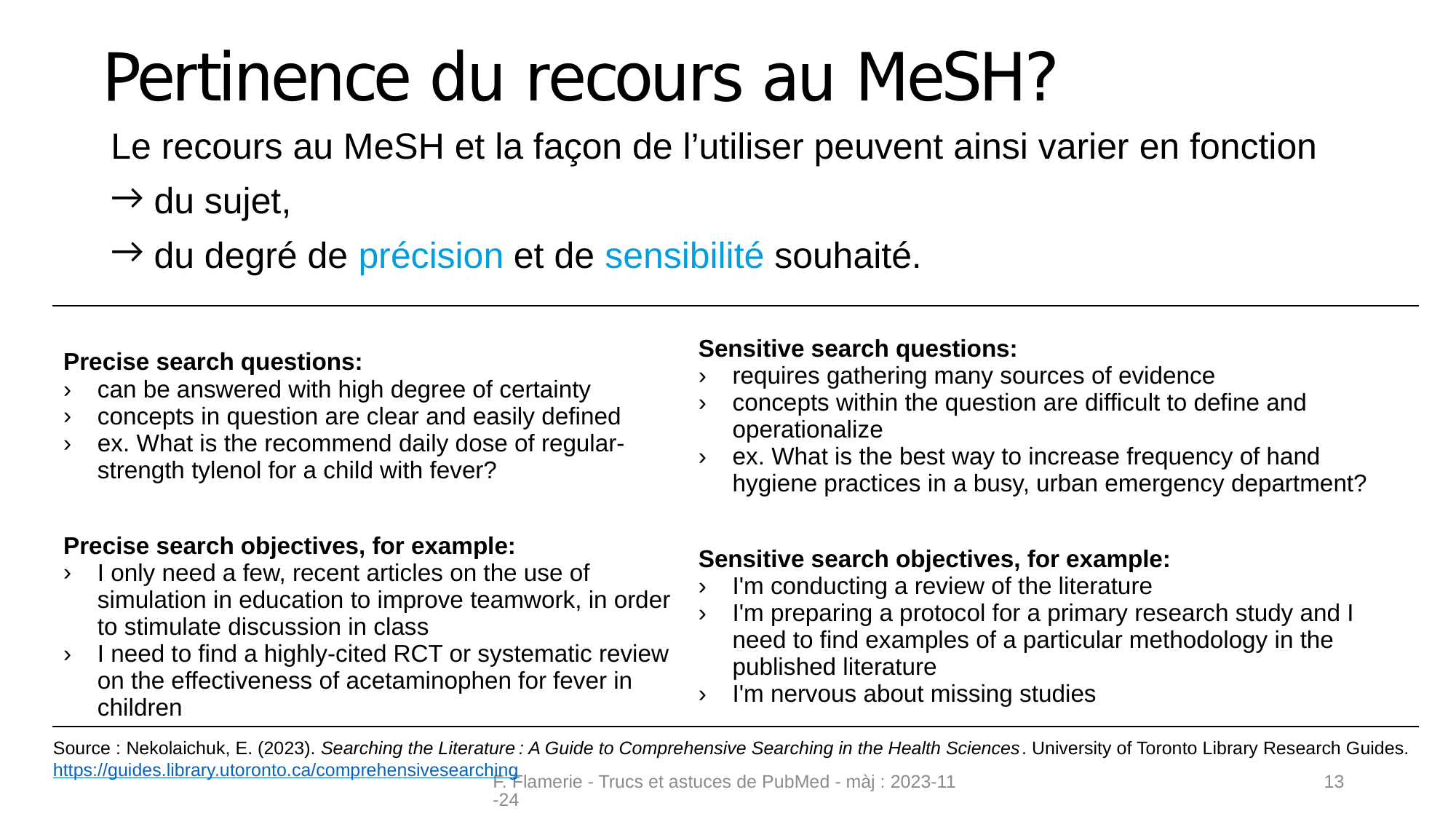

# Pertinence du recours au MeSH?
Le recours au MeSH et la façon de l’utiliser peuvent ainsi varier en fonction
 du sujet,
 du degré de précision et de sensibilité souhaité.
| Precise search questions:  can be answered with high degree of certainty concepts in question are clear and easily defined ex. What is the recommend daily dose of regular-strength tylenol for a child with fever? | Sensitive search questions:  requires gathering many sources of evidence concepts within the question are difficult to define and operationalize ex. What is the best way to increase frequency of hand hygiene practices in a busy, urban emergency department? |
| --- | --- |
| Precise search objectives, for example:  I only need a few, recent articles on the use of simulation in education to improve teamwork, in order to stimulate discussion in class I need to find a highly-cited RCT or systematic review on the effectiveness of acetaminophen for fever in children | Sensitive search objectives, for example:  I'm conducting a review of the literature I'm preparing a protocol for a primary research study and I need to find examples of a particular methodology in the published literature I'm nervous about missing studies |
Source : Nekolaichuk, E. (2023). Searching the Literature : A Guide to Comprehensive Searching in the Health Sciences. University of Toronto Library Research Guides. https://guides.library.utoronto.ca/comprehensivesearching

F. Flamerie - Trucs et astuces de PubMed - màj : 2023-11-24
13